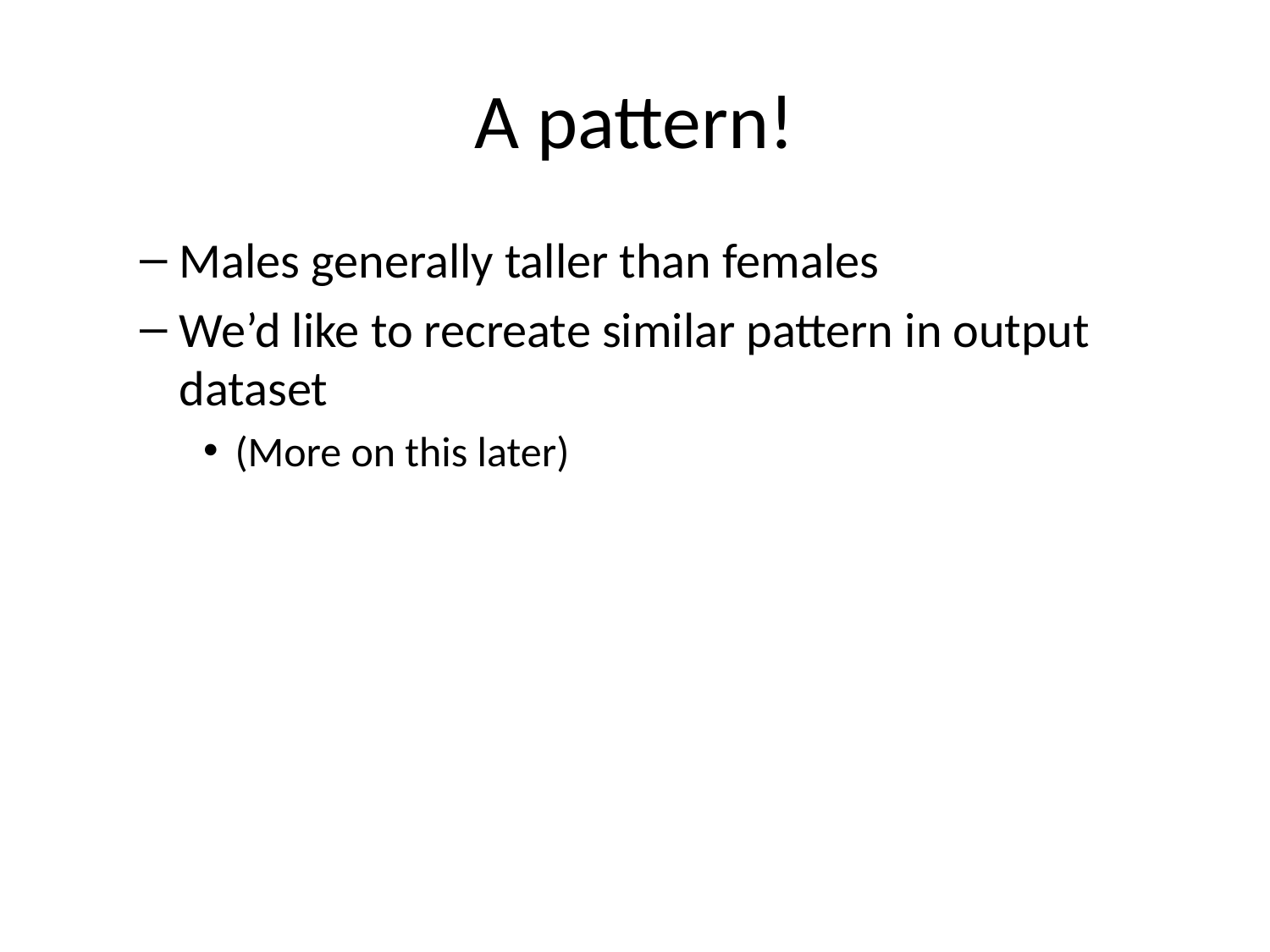

# A pattern!
Males generally taller than females
We’d like to recreate similar pattern in output dataset
(More on this later)